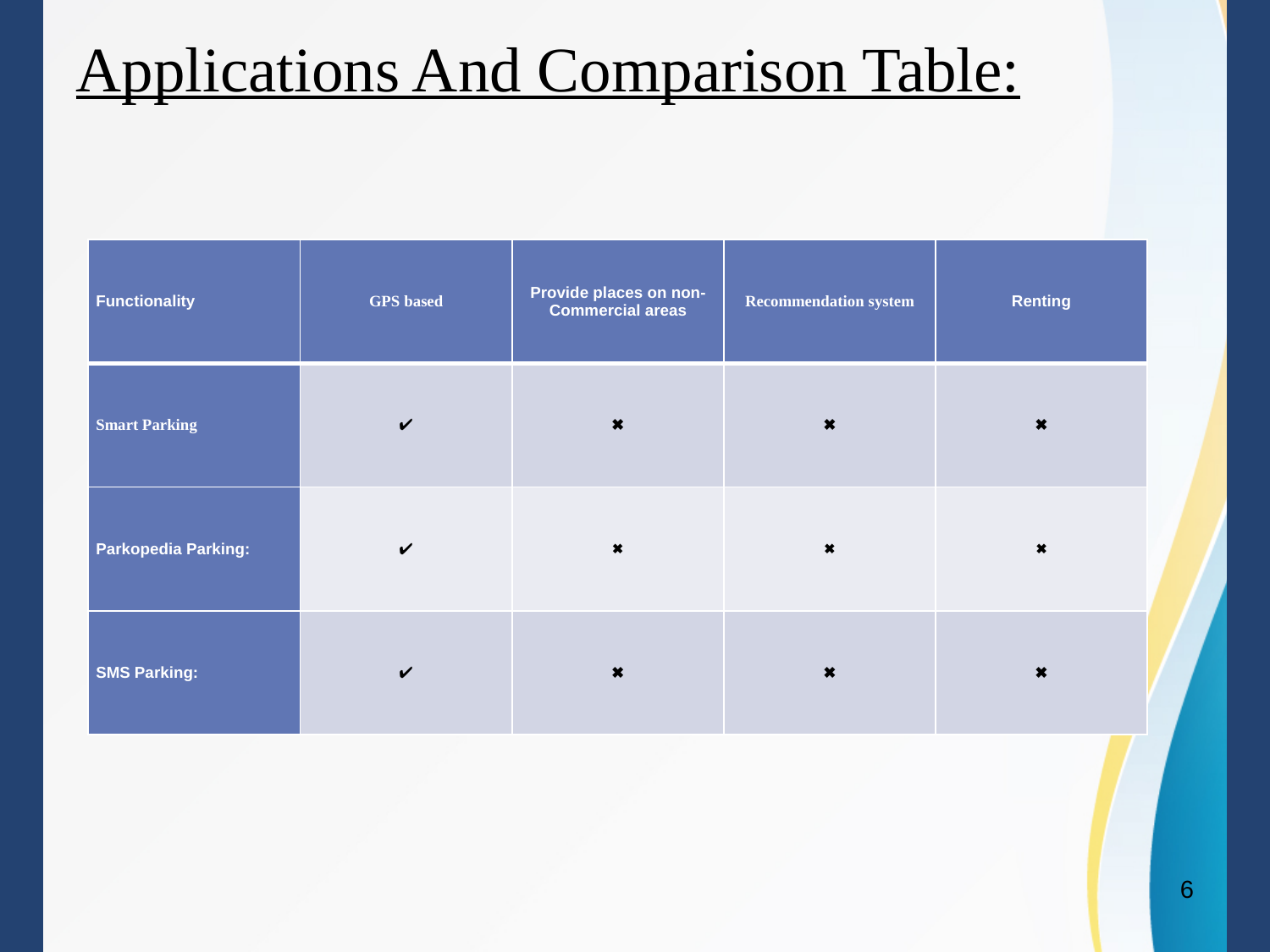

# Applications And Comparison Table:
| Functionality | GPS based | Provide places on non-Commercial areas | Recommendation system | Renting |
| --- | --- | --- | --- | --- |
| Smart Parking | ✔ | ✖ | ✖ | ✖ |
| Parkopedia Parking: | ✔ | ✖ | ✖ | ✖ |
| SMS Parking: | ✔ | ✖ | ✖ | ✖ |
6